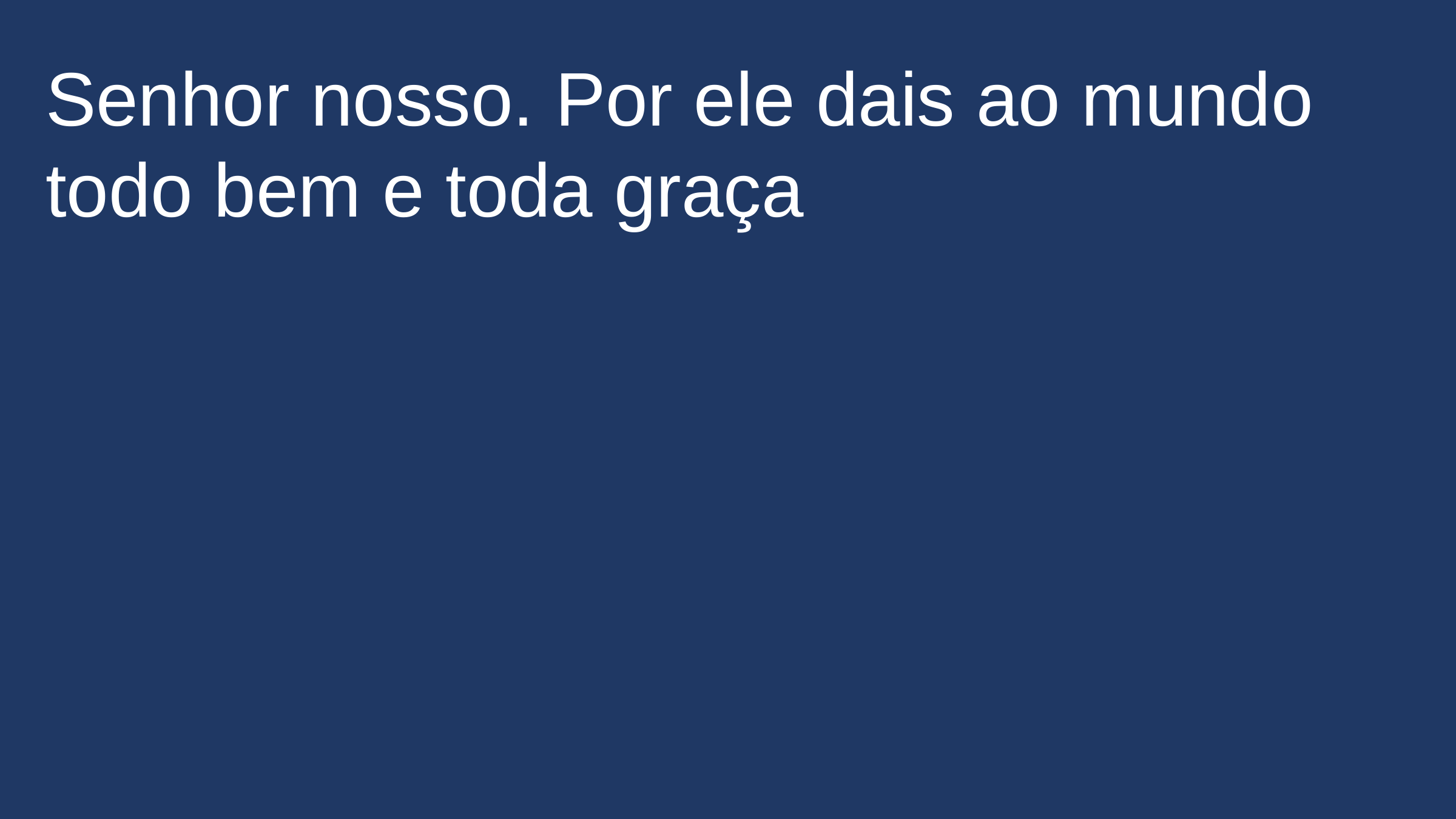

Senhor nosso. Por ele dais ao mundo todo bem e toda graça